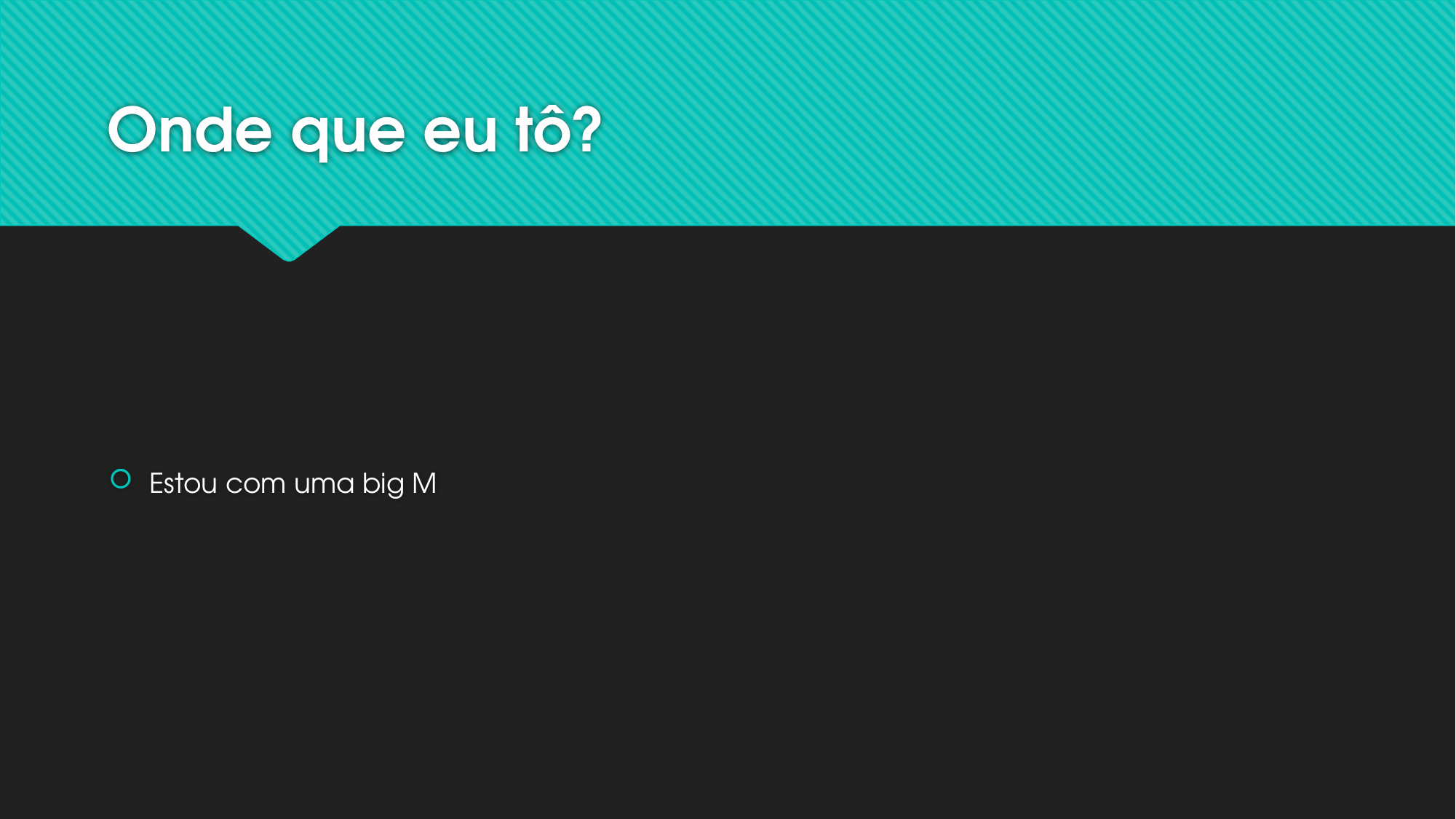

# Onde que eu tô?
Estou com uma big M